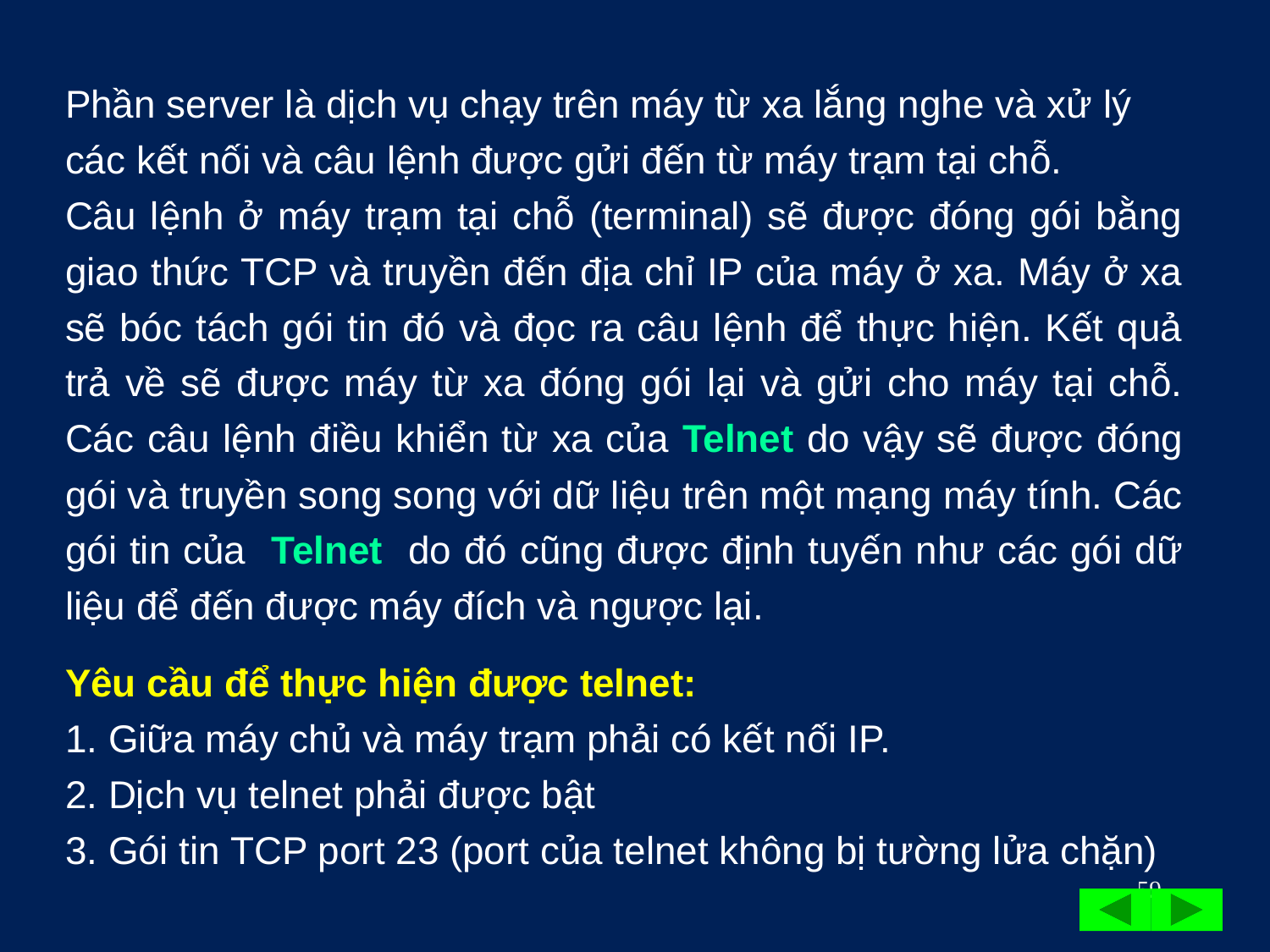

Phần server là dịch vụ chạy trên máy từ xa lắng nghe và xử lý các kết nối và câu lệnh được gửi đến từ máy trạm tại chỗ.
Câu lệnh ở máy trạm tại chỗ (terminal) sẽ được đóng gói bằng giao thức TCP và truyền đến địa chỉ IP của máy ở xa. Máy ở xa sẽ bóc tách gói tin đó và đọc ra câu lệnh để thực hiện. Kết quả trả về sẽ được máy từ xa đóng gói lại và gửi cho máy tại chỗ. Các câu lệnh điều khiển từ xa của Telnet do vậy sẽ được đóng gói và truyền song song với dữ liệu trên một mạng máy tính. Các gói tin của  Telnet  do đó cũng được định tuyến như các gói dữ liệu để đến được máy đích và ngược lại.
Yêu cầu để thực hiện được telnet: 
1. Giữa máy chủ và máy trạm phải có kết nối IP.  
2. Dịch vụ telnet phải được bật 
3. Gói tin TCP port 23 (port của telnet không bị tường lửa chặn)

59